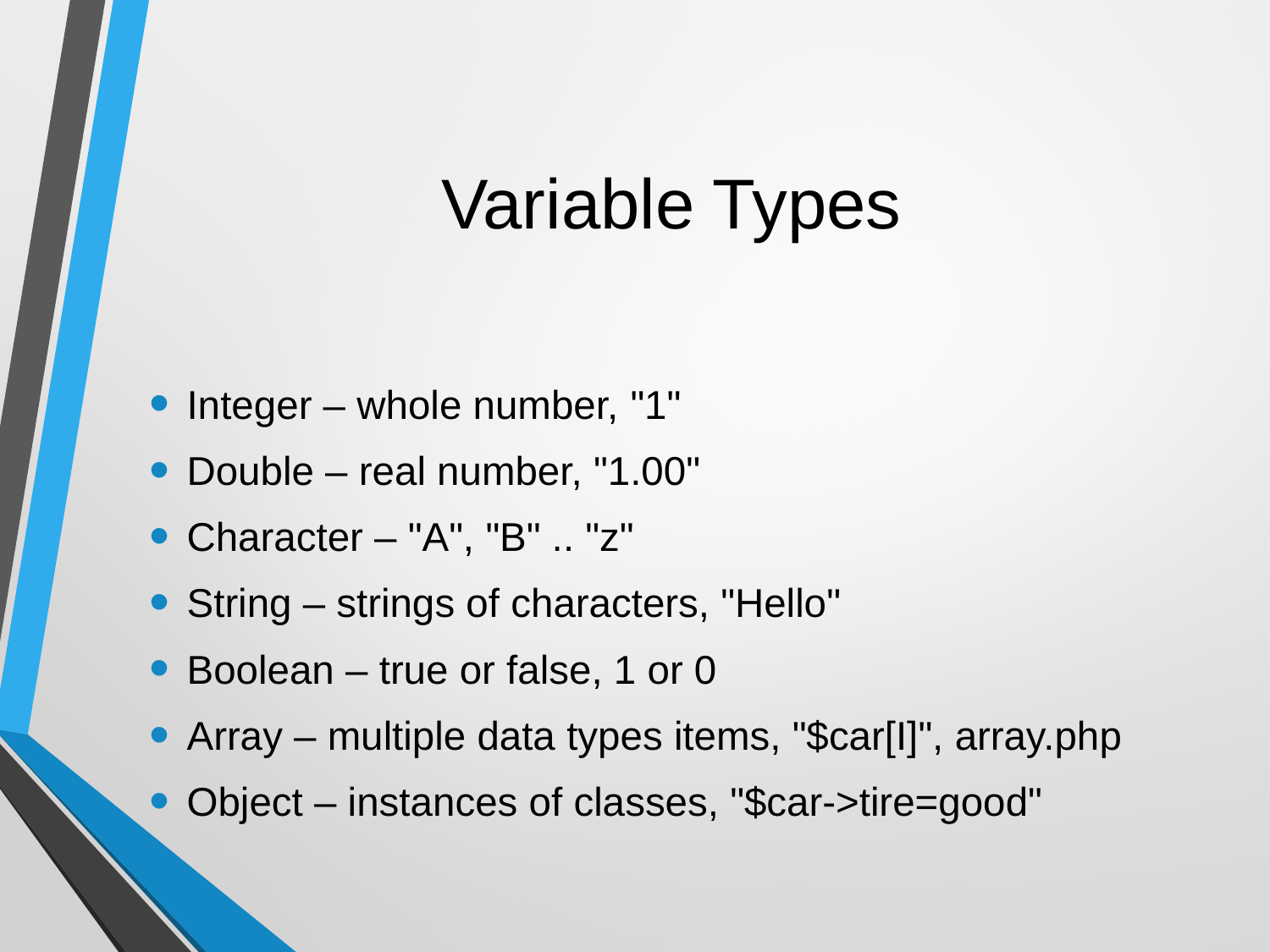

# Variable Types
Integer – whole number, "1"
Double – real number, "1.00"
Character – "A", "B" .. "z"
String – strings of characters, "Hello"
Boolean – true or false, 1 or 0
Array – multiple data types items, "$car[I]", array.php
Object – instances of classes, "$car->tire=good"